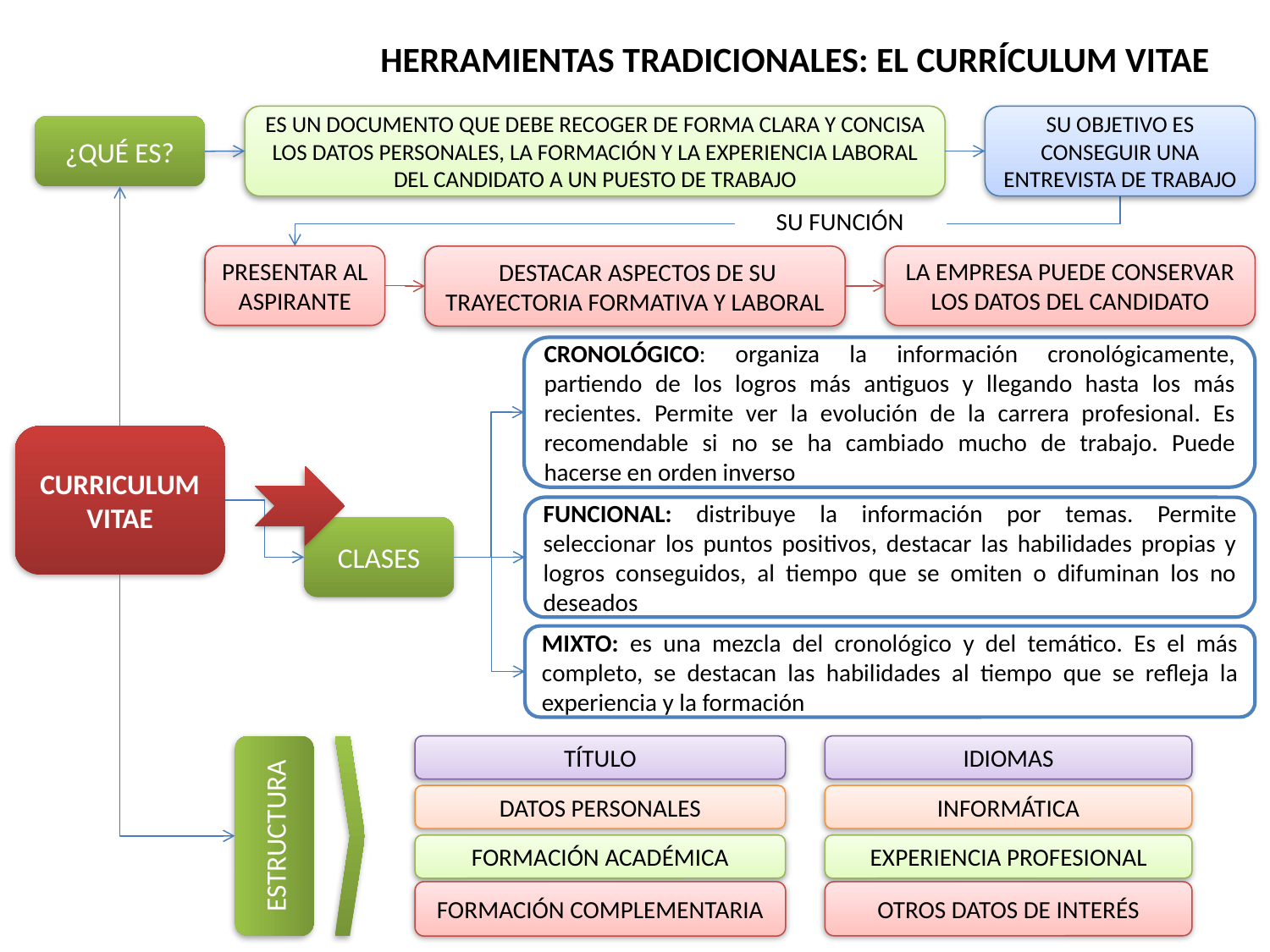

HERRAMIENTAS TRADICIONALES: EL CURRÍCULUM VITAE
ES UN DOCUMENTO QUE DEBE RECOGER DE FORMA CLARA Y CONCISA LOS DATOS PERSONALES, LA FORMACIÓN Y LA EXPERIENCIA LABORAL DEL CANDIDATO A UN PUESTO DE TRABAJO
SU OBJETIVO ES CONSEGUIR UNA ENTREVISTA DE TRABAJO
¿QUÉ ES?
SU FUNCIÓN

PRESENTAR AL ASPIRANTE

 DESTACAR ASPECTOS DE SU TRAYECTORIA FORMATIVA Y LABORAL
LA EMPRESA PUEDE CONSERVAR LOS DATOS DEL CANDIDATO
CRONOLÓGICO: organiza la información cronológicamente, partiendo de los logros más antiguos y llegando hasta los más recientes. Permite ver la evolución de la carrera profesional. Es recomendable si no se ha cambiado mucho de trabajo. Puede hacerse en orden inverso
CURRICULUM VITAE

FUNCIONAL: distribuye la información por temas. Permite seleccionar los puntos positivos, destacar las habilidades propias y logros conseguidos, al tiempo que se omiten o difuminan los no deseados
CLASES
MIXTO: es una mezcla del cronológico y del temático. Es el más completo, se destacan las habilidades al tiempo que se refleja la experiencia y la formación

TÍTULO
IDIOMAS
DATOS PERSONALES
INFORMÁTICA
ESTRUCTURA
FORMACIÓN ACADÉMICA
EXPERIENCIA PROFESIONAL
FORMACIÓN COMPLEMENTARIA
OTROS DATOS DE INTERÉS